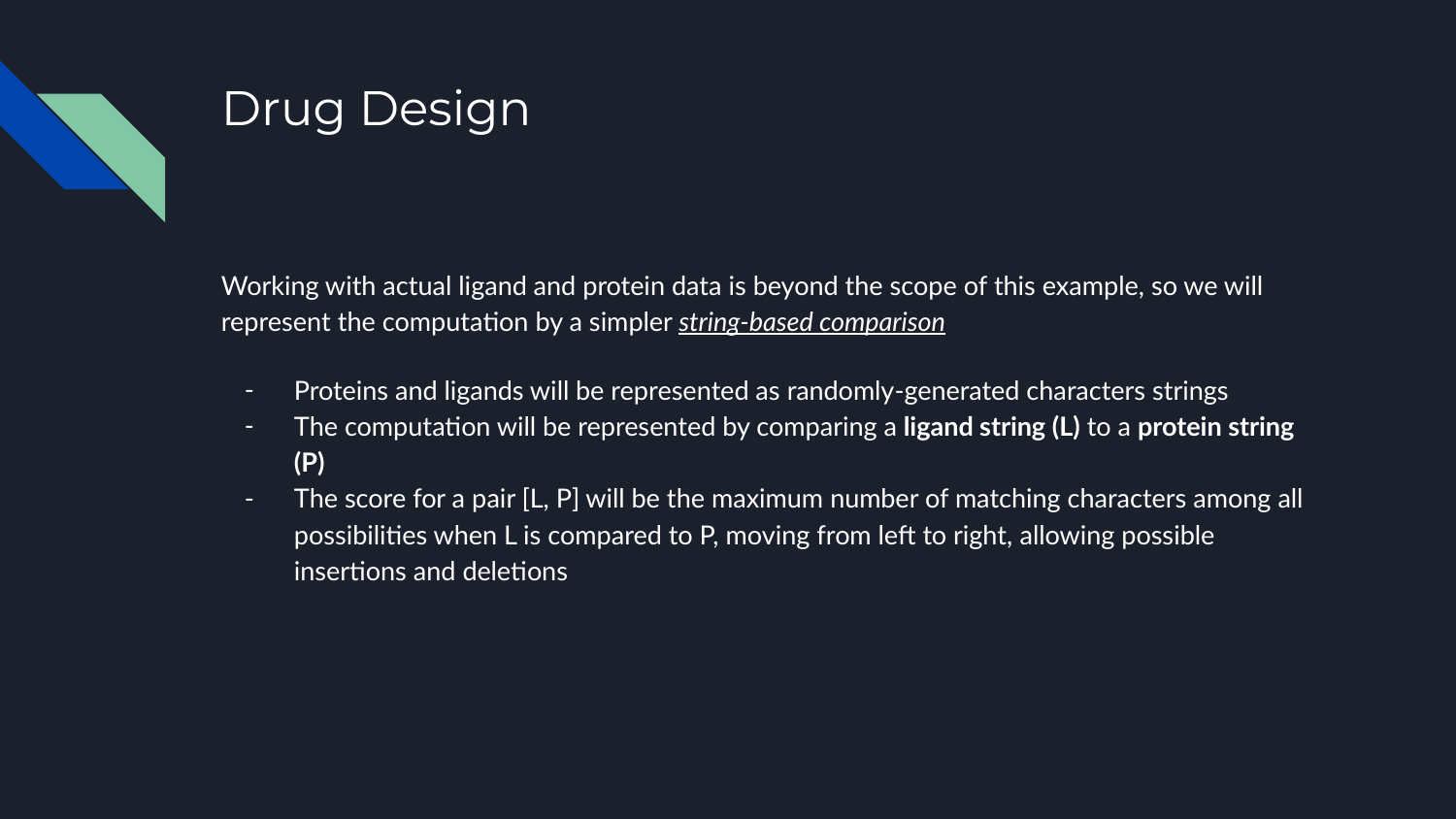

# Drug Design
Working with actual ligand and protein data is beyond the scope of this example, so we will represent the computation by a simpler string-based comparison
Proteins and ligands will be represented as randomly-generated characters strings
The computation will be represented by comparing a ligand string (L) to a protein string (P)
The score for a pair [L, P] will be the maximum number of matching characters among all possibilities when L is compared to P, moving from left to right, allowing possible insertions and deletions